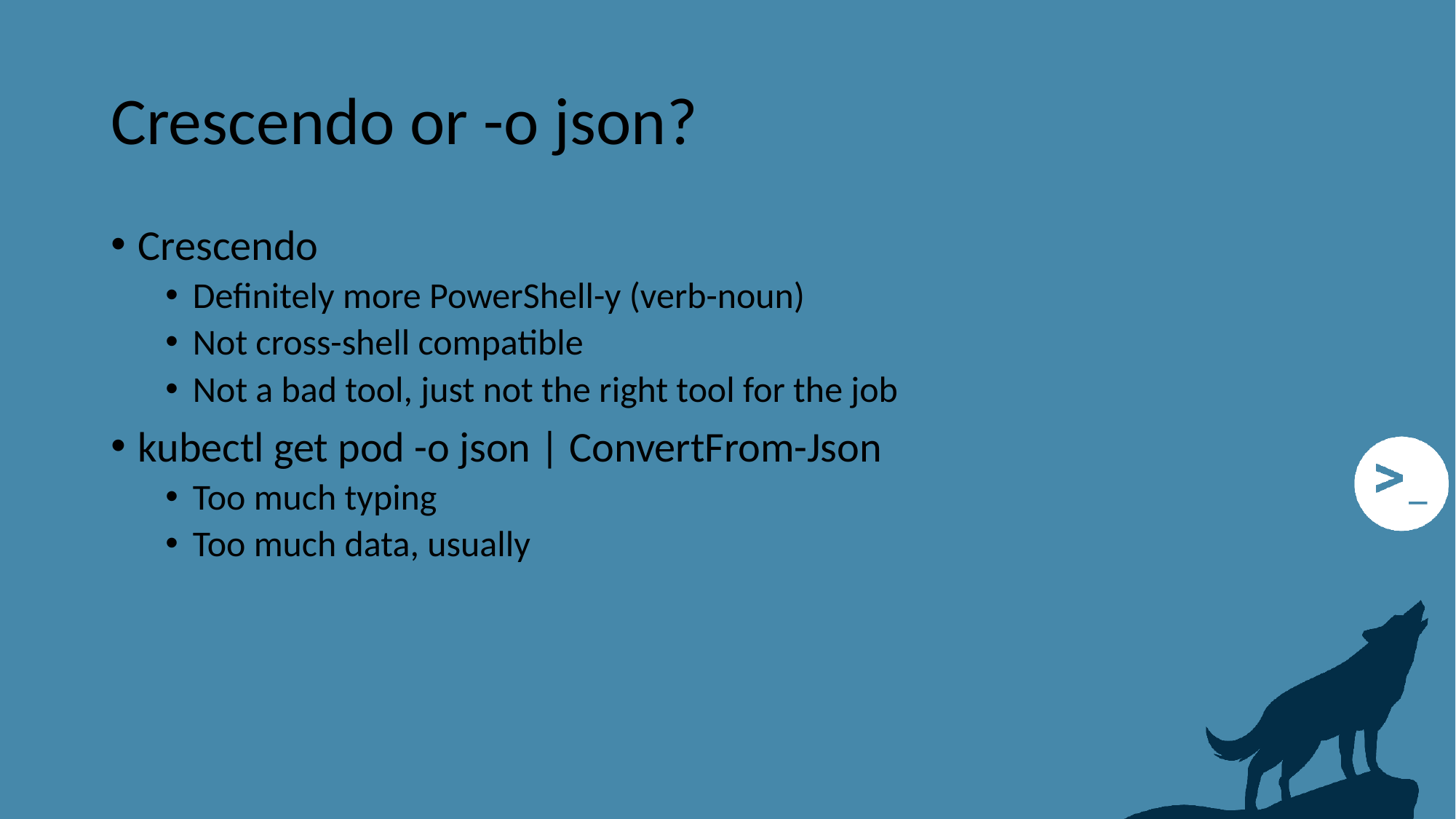

# Crescendo or -o json?
Crescendo
Definitely more PowerShell-y (verb-noun)
Not cross-shell compatible
Not a bad tool, just not the right tool for the job
kubectl get pod -o json | ConvertFrom-Json
Too much typing
Too much data, usually